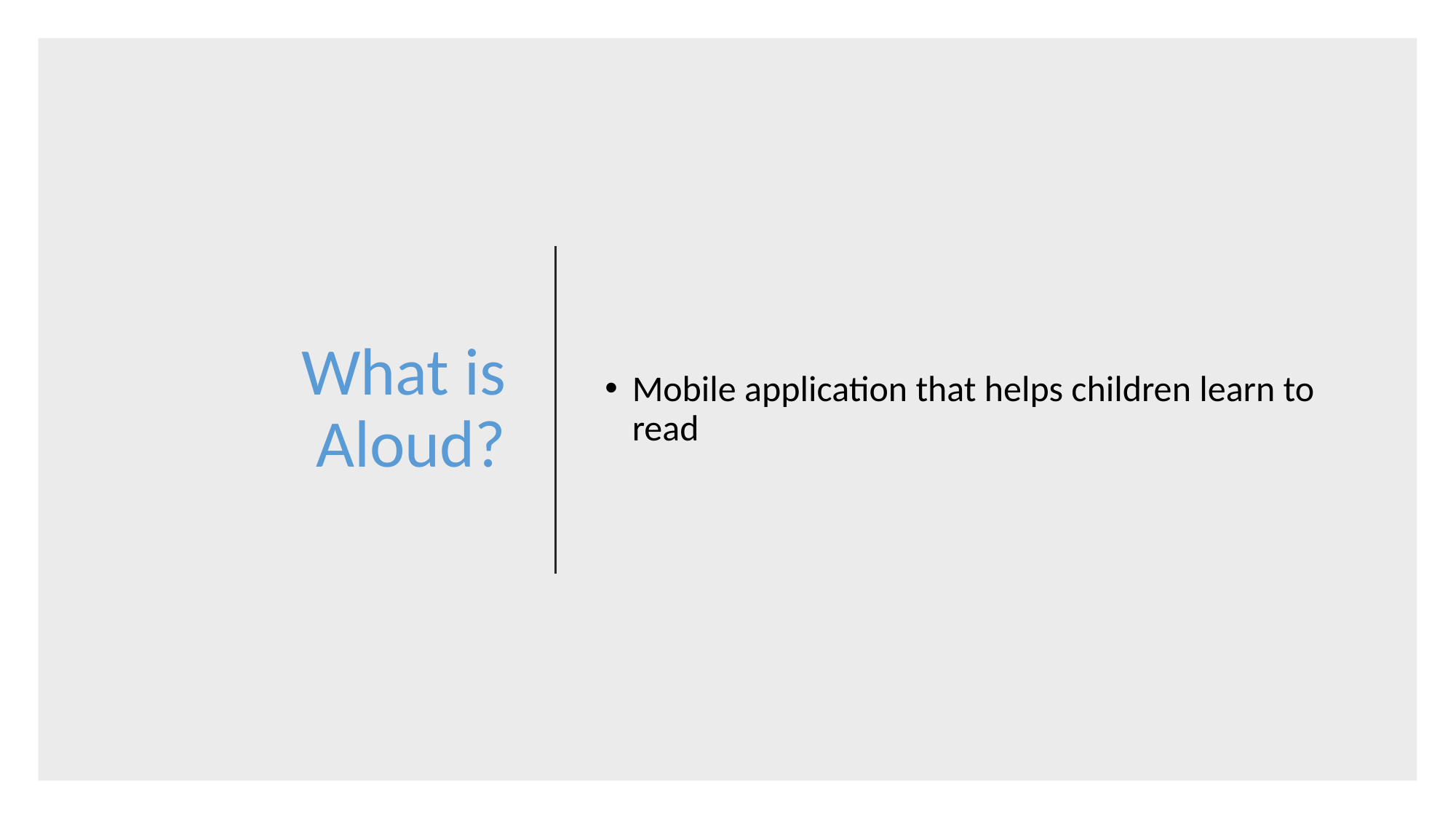

# What is Aloud?
Mobile application that helps children learn to read